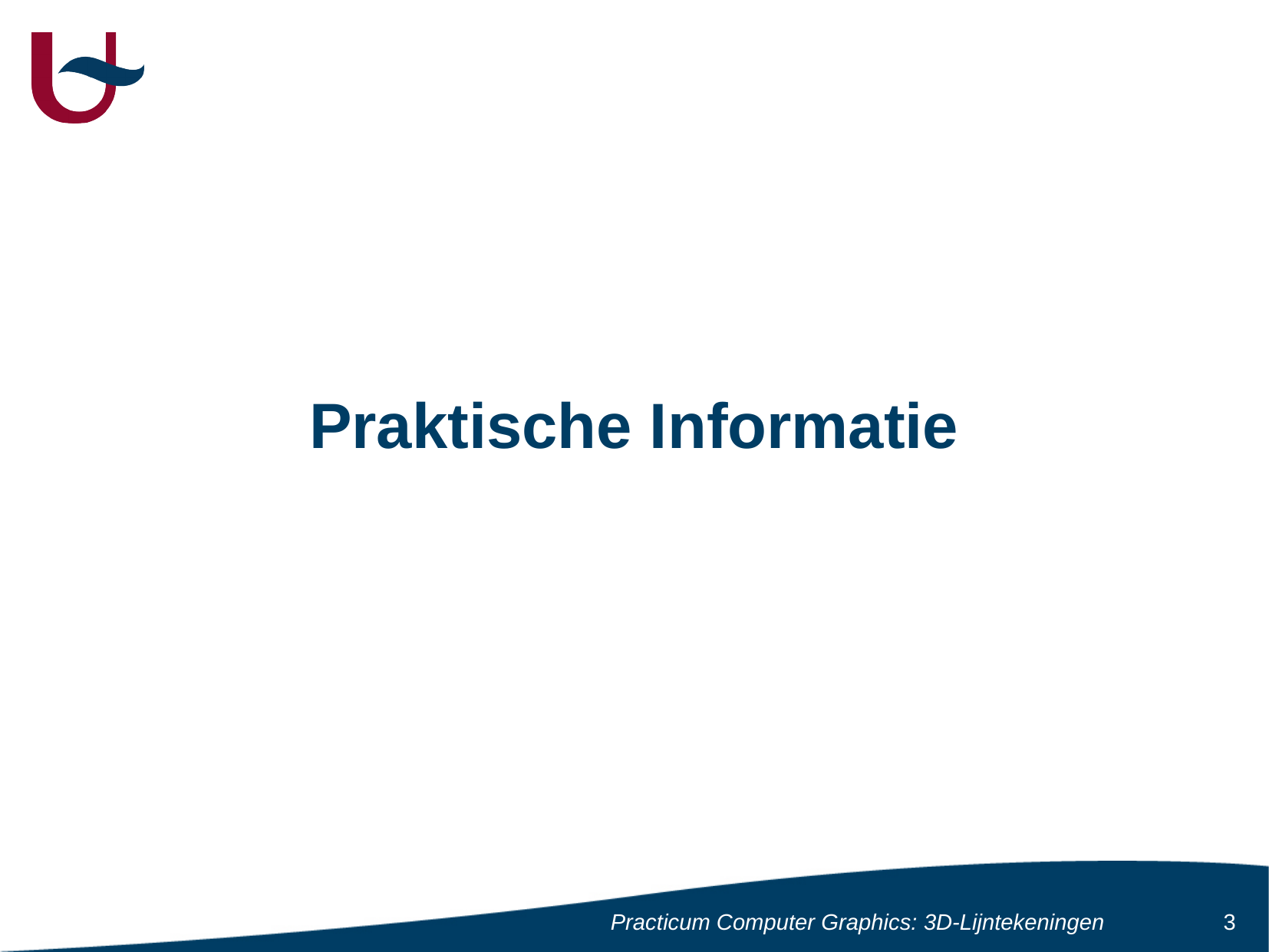

# Praktische Informatie
Practicum Computer Graphics: 3D-Lijntekeningen
3